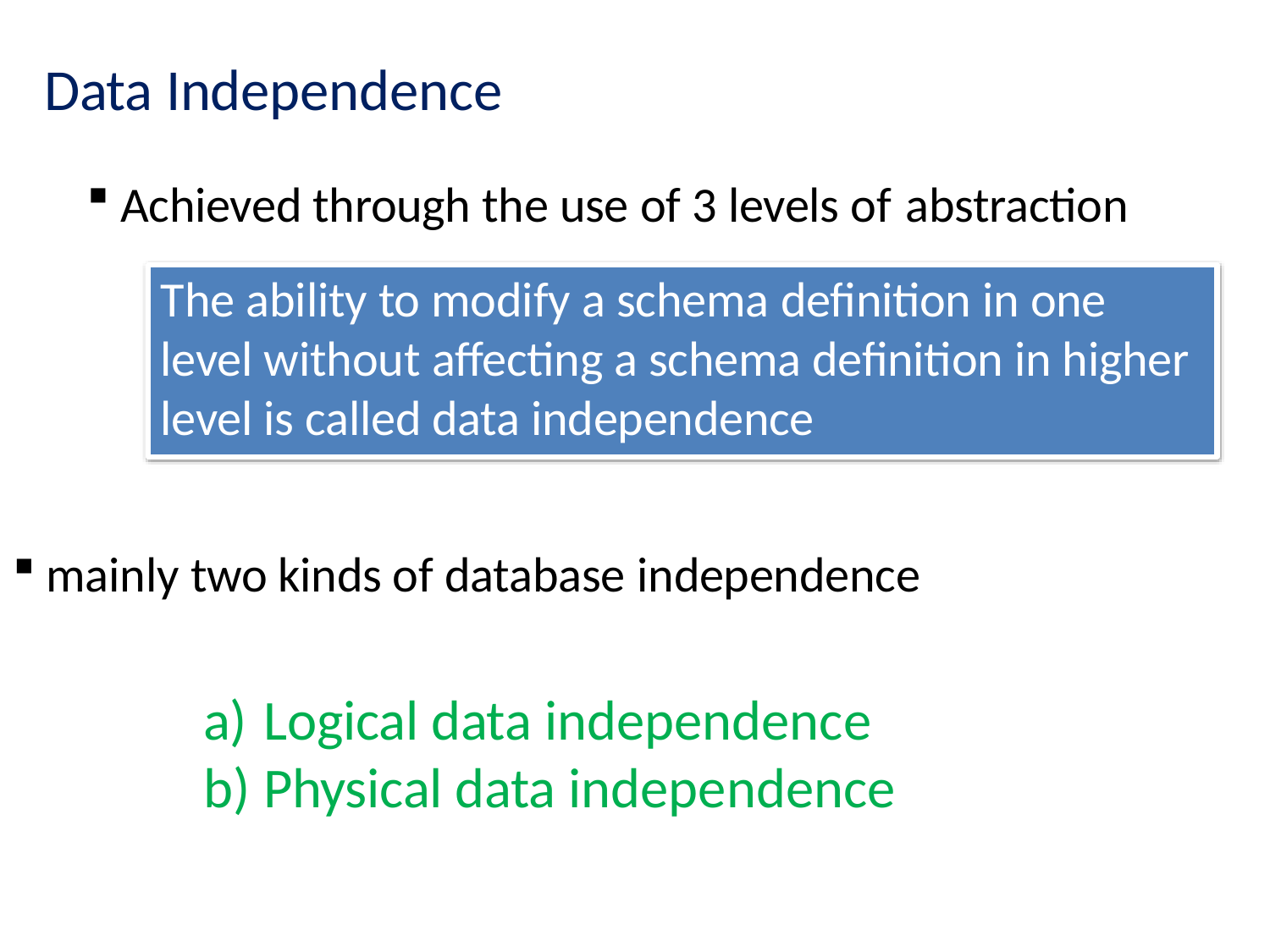

# Data Independence
Achieved through the use of 3 levels of abstraction
The ability to modify a schema definition in one  level without affecting a schema definition in higher  level is called data independence

mainly two kinds of database independence

Logical data independence
Physical data independence